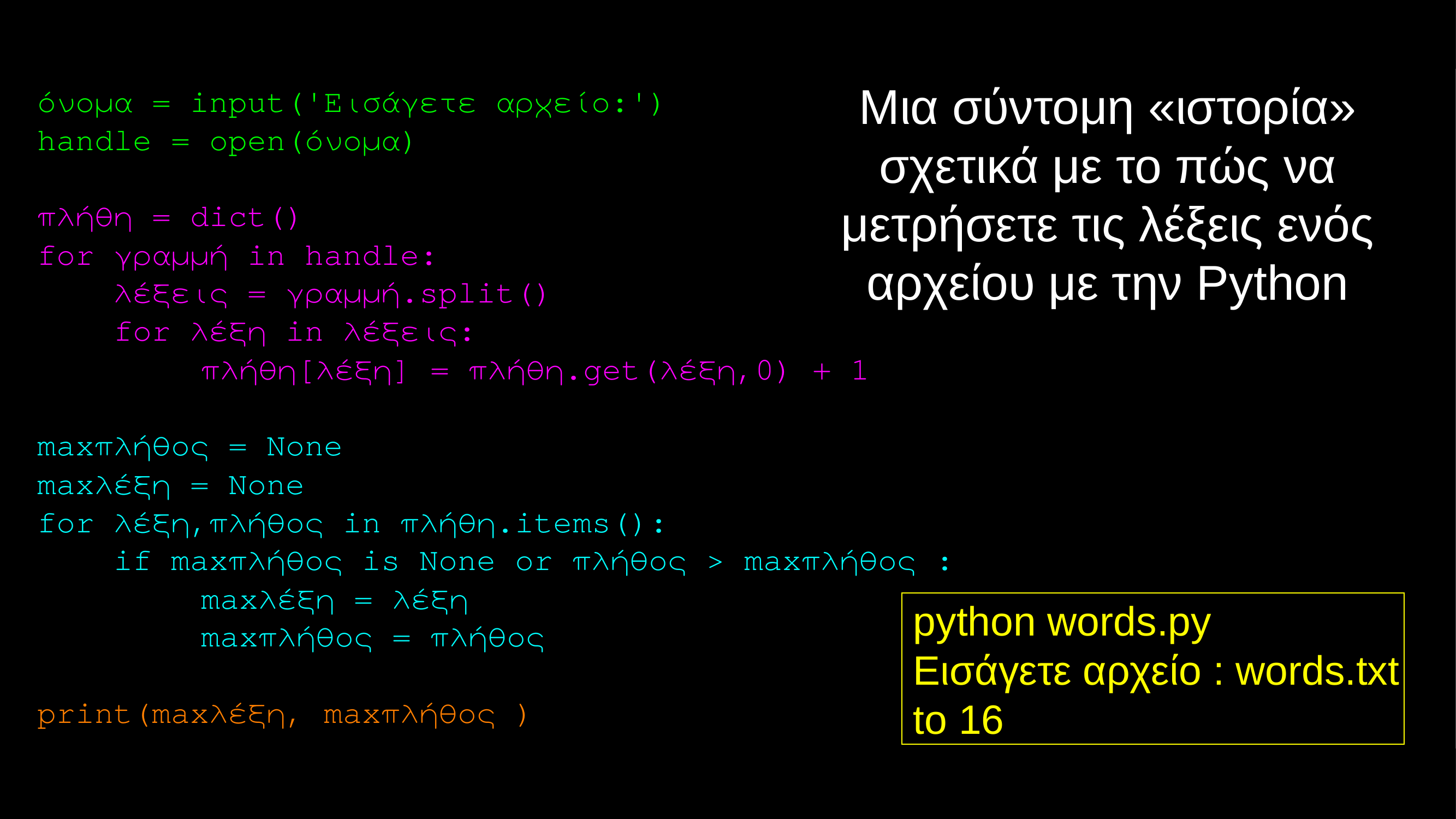

όνομα = input('Εισάγετε αρχείο:')
handle = open(όνομα)

πλήθη = dict()
for γραμμή in handle:
    λέξεις = γραμμή.split()
    for λέξη in λέξεις:
		πλήθη[λέξη] = πλήθη.get(λέξη,0) + 1

maxπλήθος = None
maxλέξη = None
for λέξη,πλήθος in πλήθη.items():
    if maxπλήθος is None or πλήθος > maxπλήθος :
		maxλέξη = λέξη
		maxπλήθος = πλήθος

print(maxλέξη, maxπλήθος )
Μια σύντομη «ιστορία» σχετικά με το πώς να μετρήσετε τις λέξεις ενός αρχείου με την Python
 python words.py
 Εισάγετε αρχείο : words.txt
 to 16